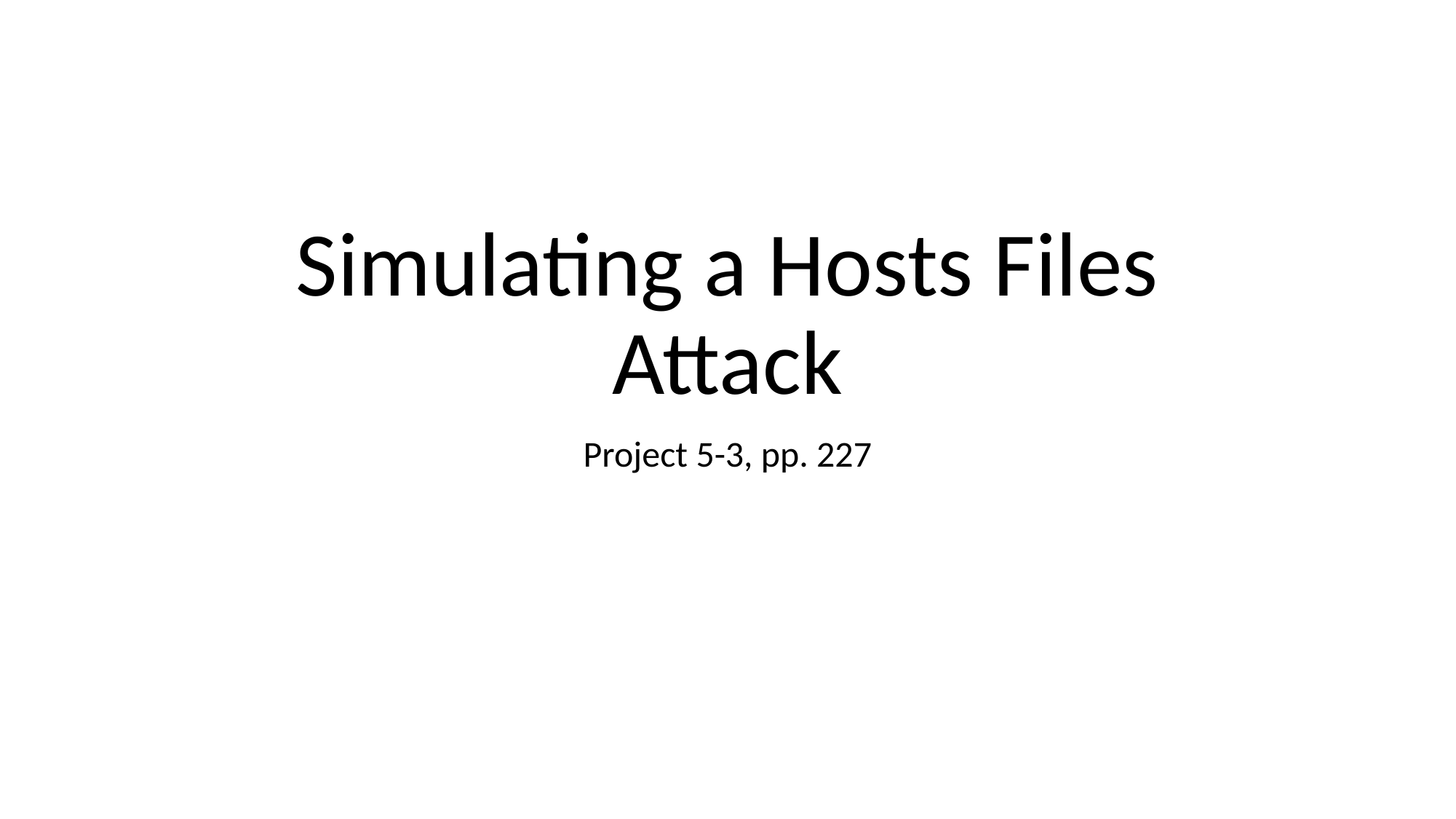

# Simulating a Hosts Files Attack
Project 5-3, pp. 227